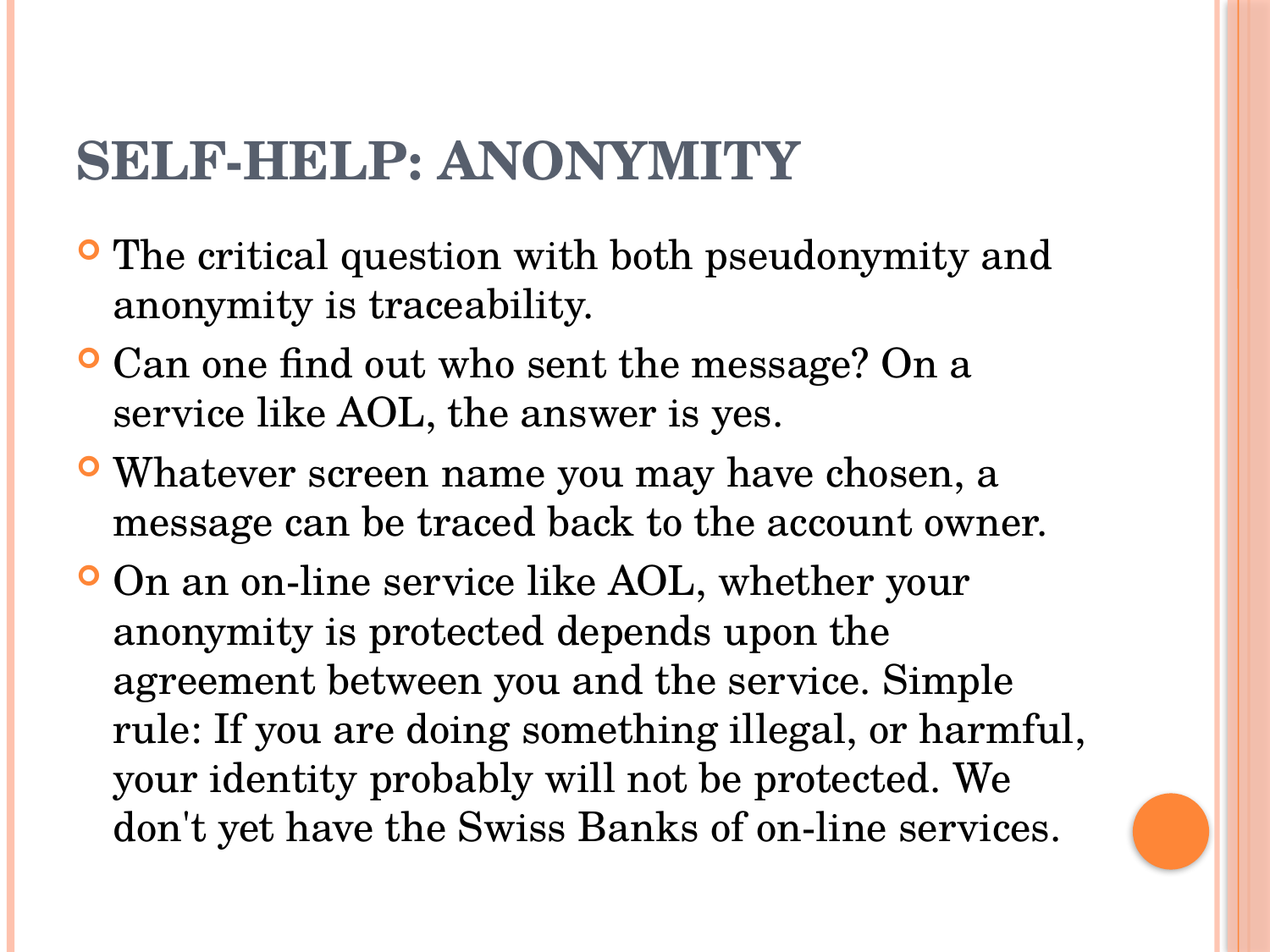

# Self-Help: Anonymity
The critical question with both pseudonymity and anonymity is traceability.
Can one find out who sent the message? On a service like AOL, the answer is yes.
Whatever screen name you may have chosen, a message can be traced back to the account owner.
On an on-line service like AOL, whether your anonymity is protected depends upon the agreement between you and the service. Simple rule: If you are doing something illegal, or harmful, your identity probably will not be protected. We don't yet have the Swiss Banks of on-line services.